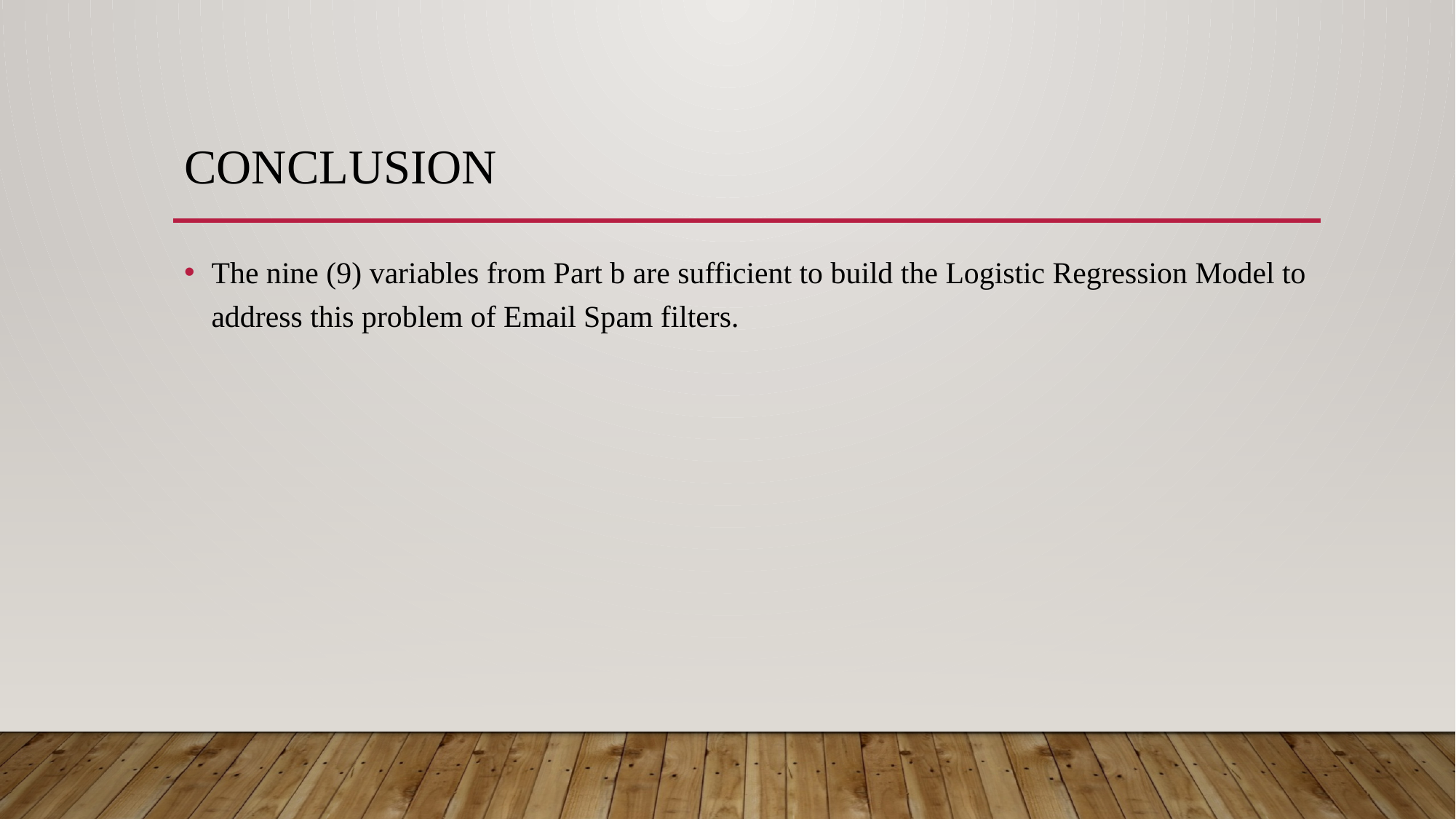

# Conclusion
The nine (9) variables from Part b are sufficient to build the Logistic Regression Model to address this problem of Email Spam filters.